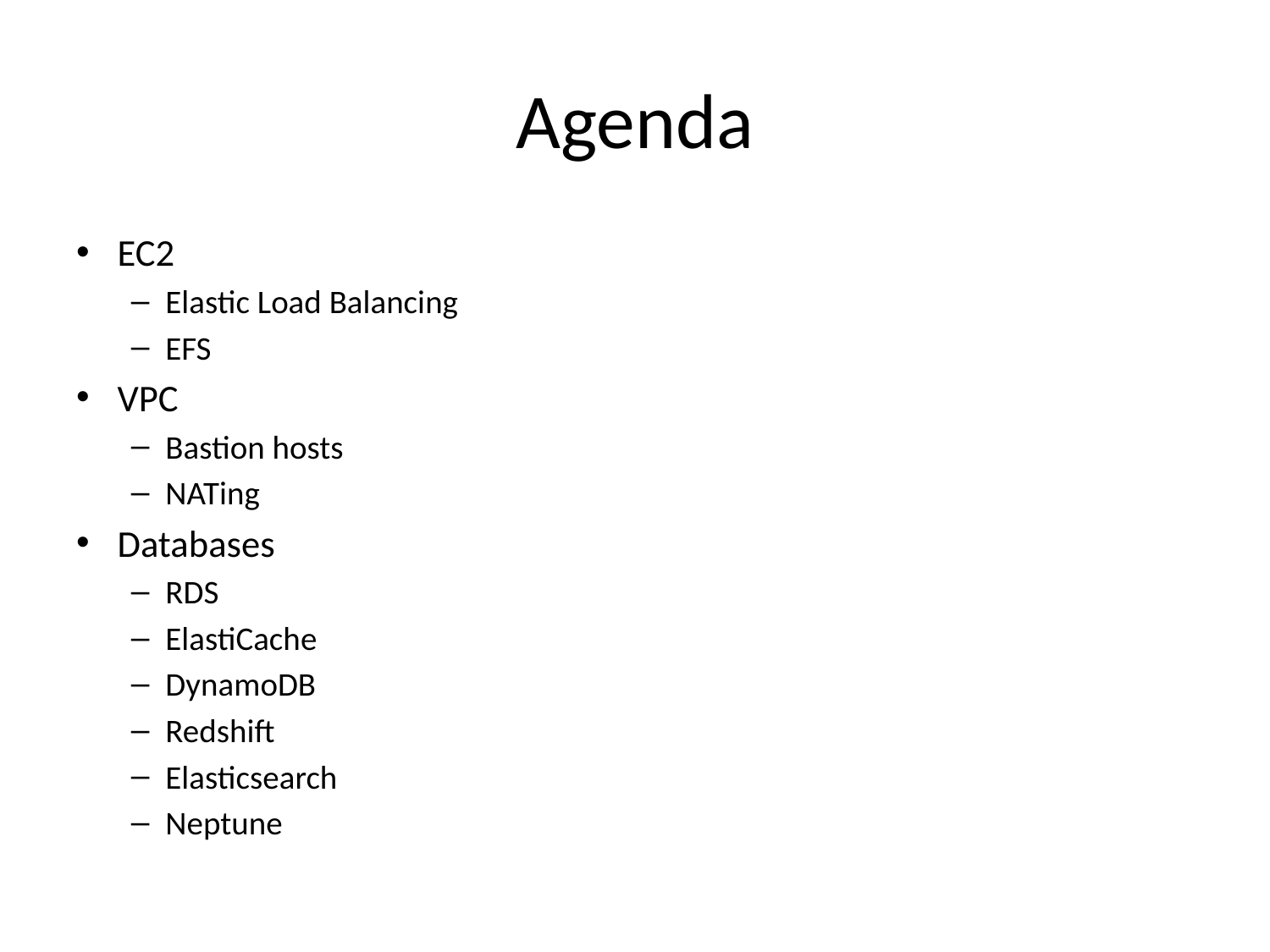

# Agenda
EC2
Elastic Load Balancing
EFS
VPC
Bastion hosts
NATing
Databases
RDS
ElastiCache
DynamoDB
Redshift
Elasticsearch
Neptune